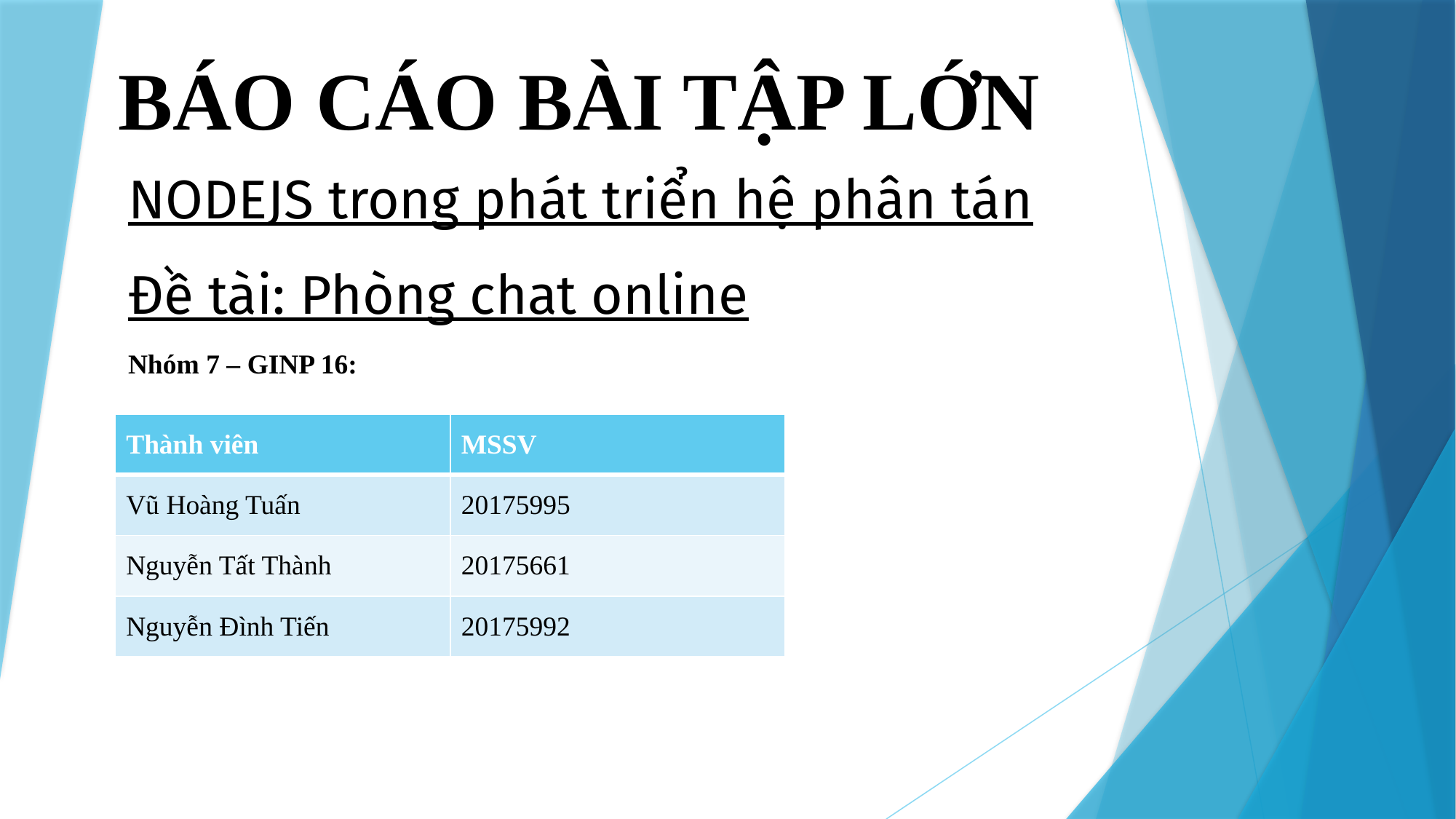

# BÁO CÁO BÀI TẬP LỚN
NODEJS trong phát triển hệ phân tán
Đề tài: Phòng chat online
Nhóm 7 – GINP 16:

| Thành viên | MSSV |
| --- | --- |
| Vũ Hoàng Tuấn | 20175995 |
| Nguyễn Tất Thành | 20175661 |
| Nguyễn Đình Tiến | 20175992 |